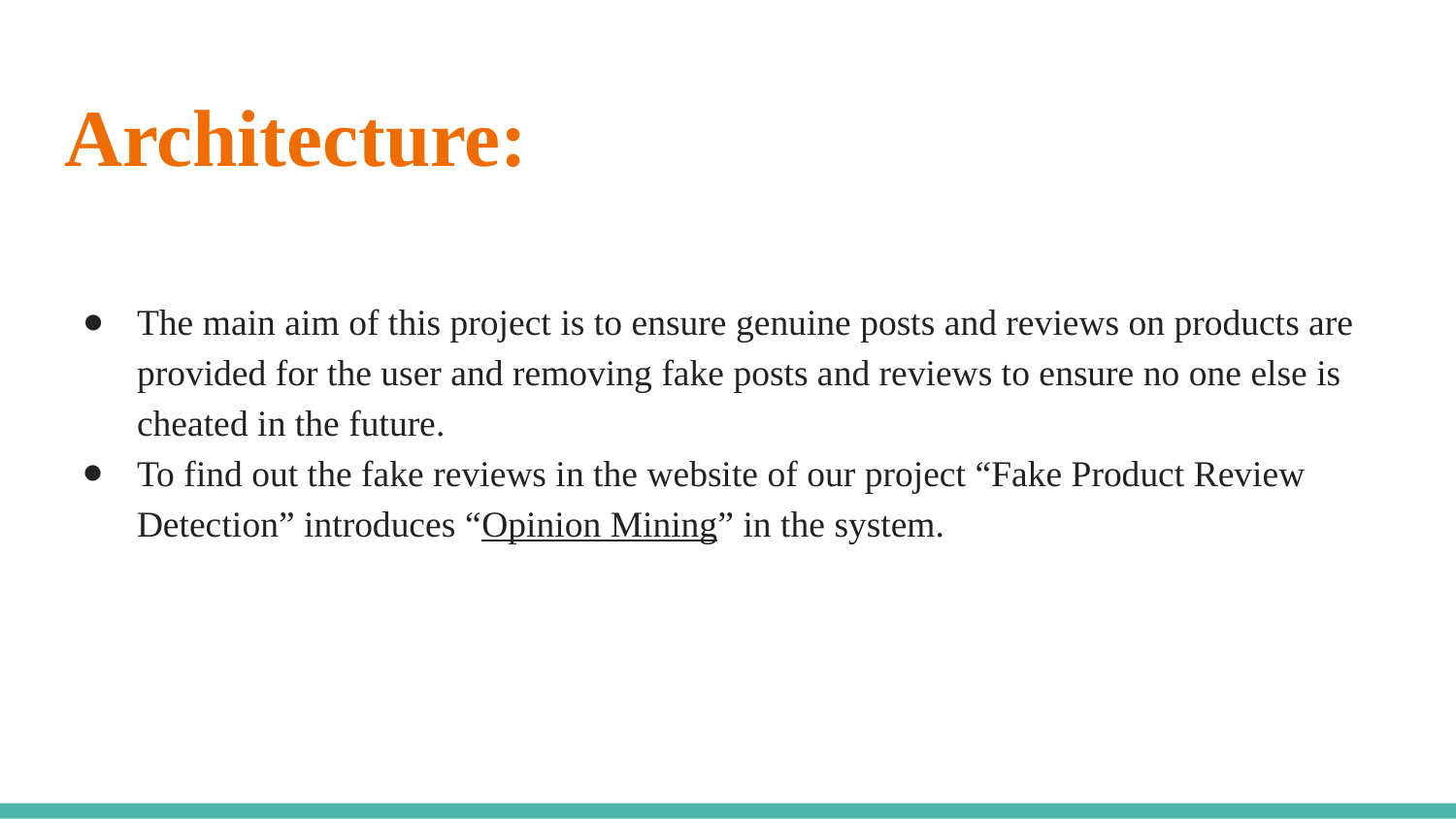

# Architecture:

The main aim of this project is to ensure genuine posts and reviews on products are provided for the user and removing fake posts and reviews to ensure no one else is cheated in the future.
To find out the fake reviews in the website of our project “Fake Product Review Detection” introduces “Opinion Mining” in the system.